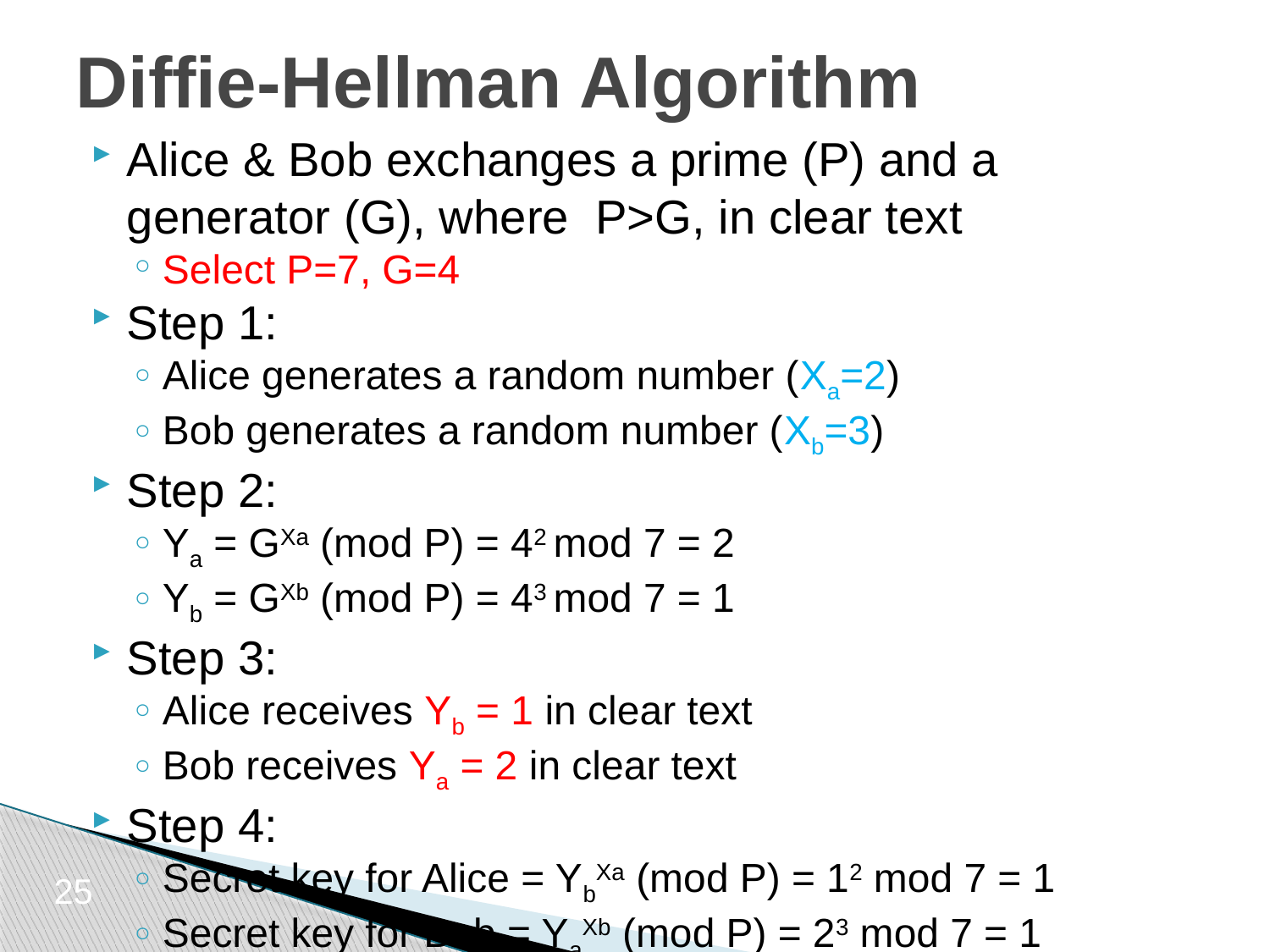

# Diffie-Hellman Algorithm
Alice & Bob exchanges a prime (P) and a generator (G), where  P>G, in clear text
Select P=7, G=4
Step 1:
Alice generates a random number (Xa=2)
Bob generates a random number (Xb=3)
Step 2:
Ya = GXa (mod P) = 42 mod 7 = 2
Yb = GXb (mod P) = 43 mod 7 = 1
Step 3:
Alice receives Yb = 1 in clear text
Bob receives Ya = 2 in clear text
Step 4:
Secret key for Alice = YbXa (mod P) = 12 mod 7 = 1
Secret key for Bob = YaXb (mod P) = 23 mod 7 = 1

25